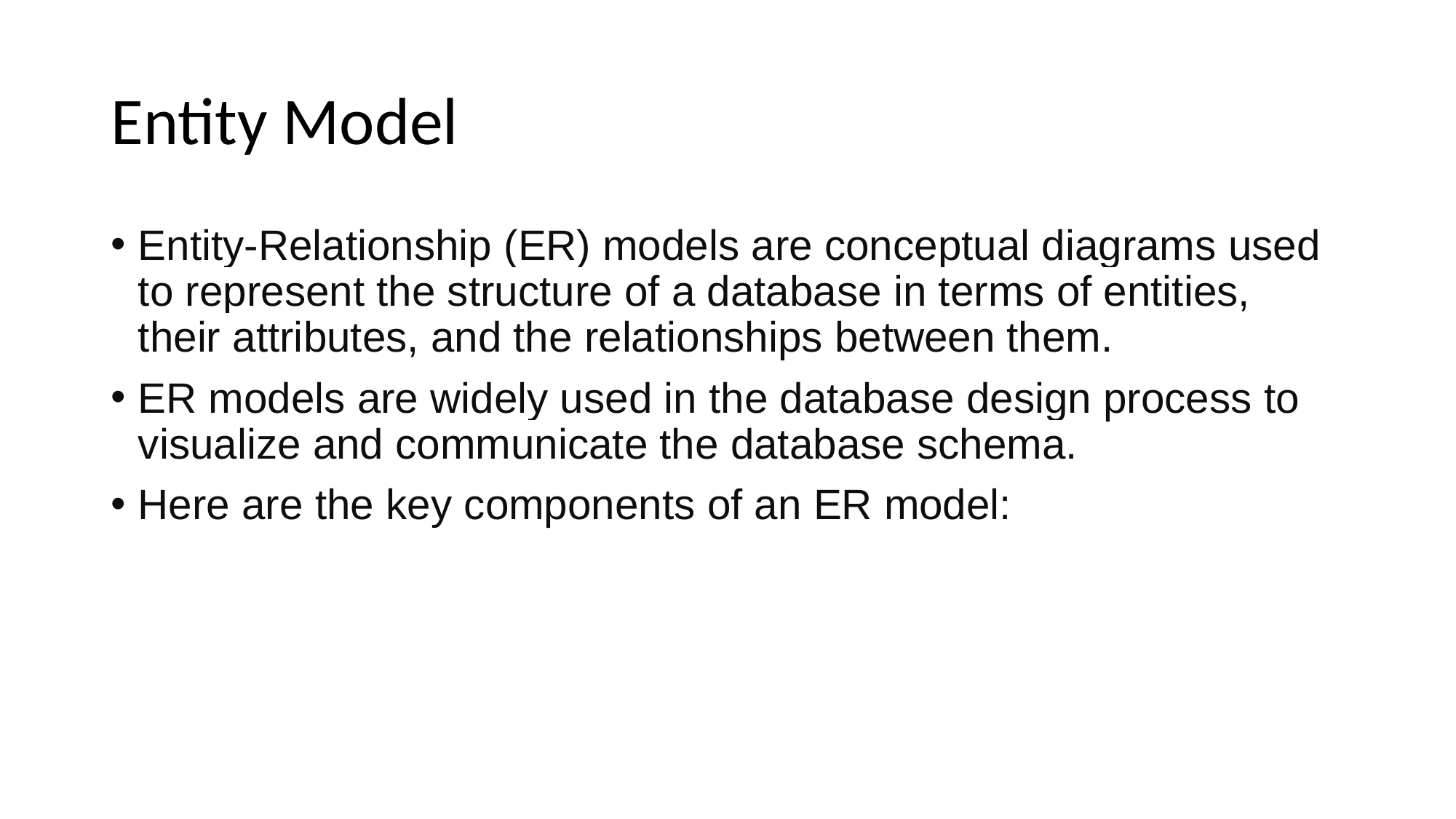

# Entity Model
Entity-Relationship (ER) models are conceptual diagrams used to represent the structure of a database in terms of entities, their attributes, and the relationships between them.
ER models are widely used in the database design process to visualize and communicate the database schema.
Here are the key components of an ER model: